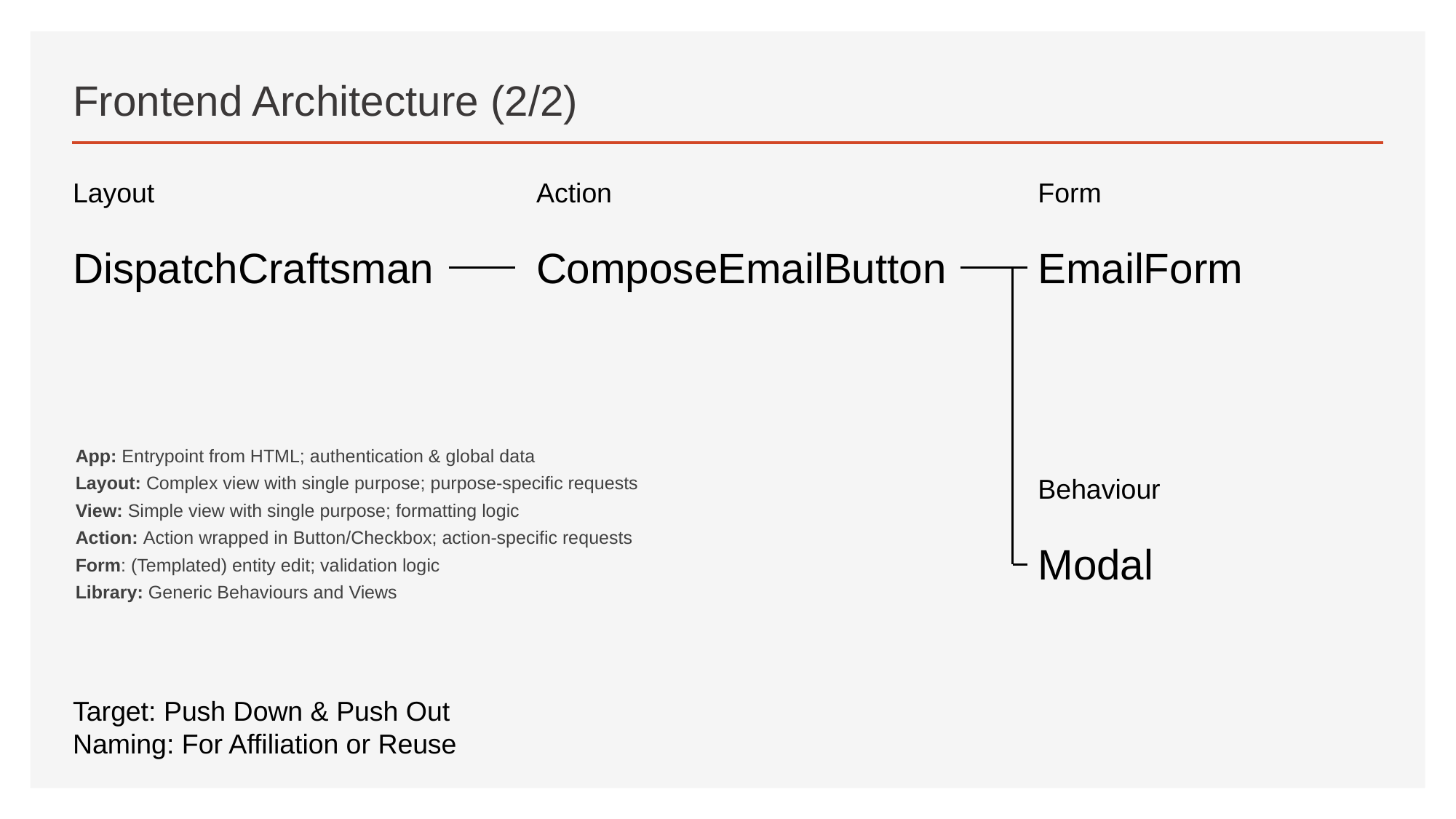

# Frontend Architecture (2/2)
Form
EmailForm
Action
ComposeEmailButton
Layout

DispatchCraftsman
App: Entrypoint from HTML; authentication & global data
Layout: Complex view with single purpose; purpose-specific requests
View: Simple view with single purpose; formatting logic
Action: Action wrapped in Button/Checkbox; action-specific requests
Form: (Templated) entity edit; validation logic
Library: Generic Behaviours and Views
Behaviour
Modal
Target: Push Down & Push Out
Naming: For Affiliation or Reuse